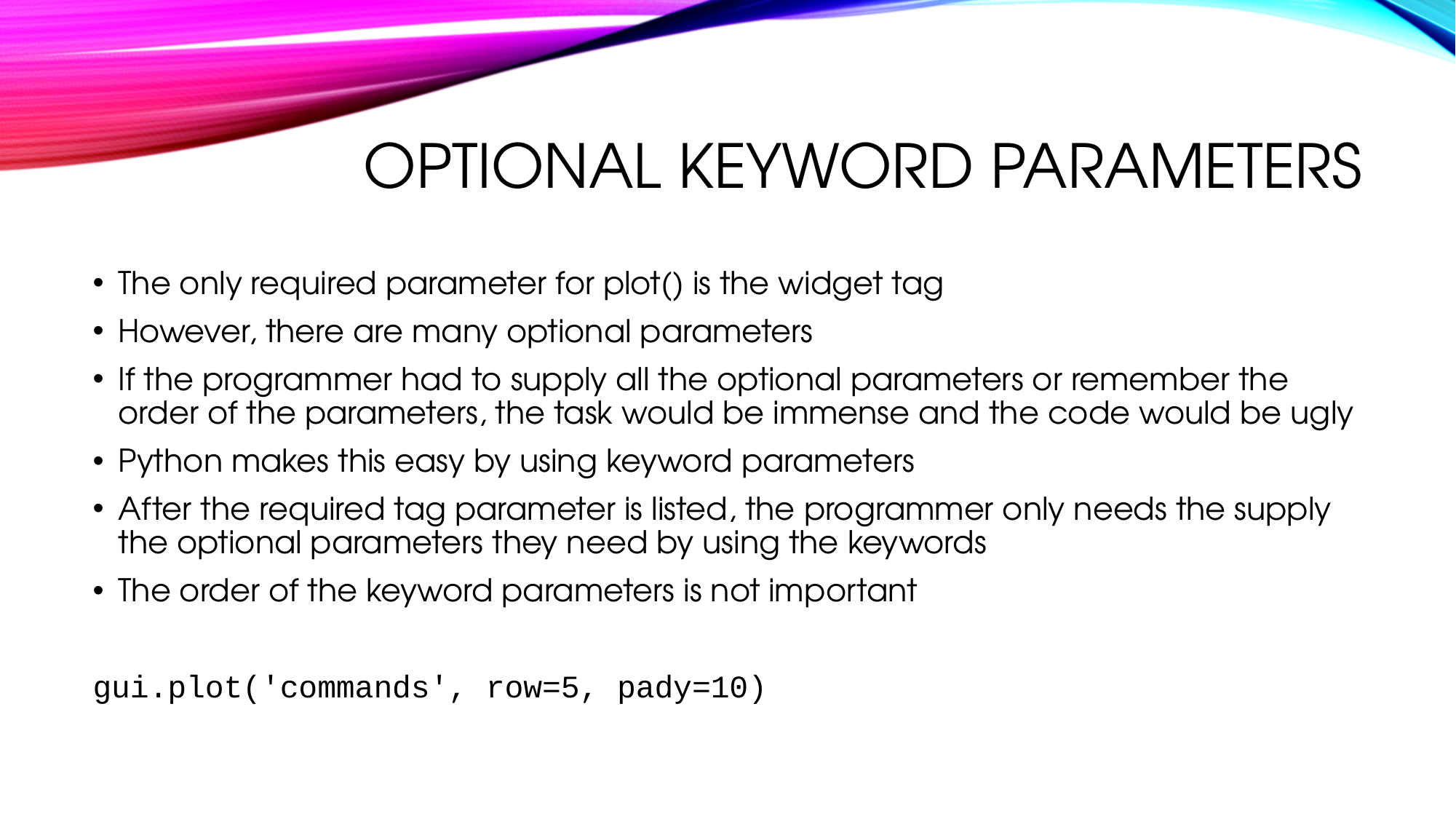

# optional keyword parameters
The only required parameter for plot() is the widget tag
However, there are many optional parameters
If the programmer had to supply all the optional parameters or remember the order of the parameters, the task would be immense and the code would be ugly
Python makes this easy by using keyword parameters
After the required tag parameter is listed, the programmer only needs the supply the optional parameters they need by using the keywords
The order of the keyword parameters is not important

gui.plot('commands', row=5, pady=10)